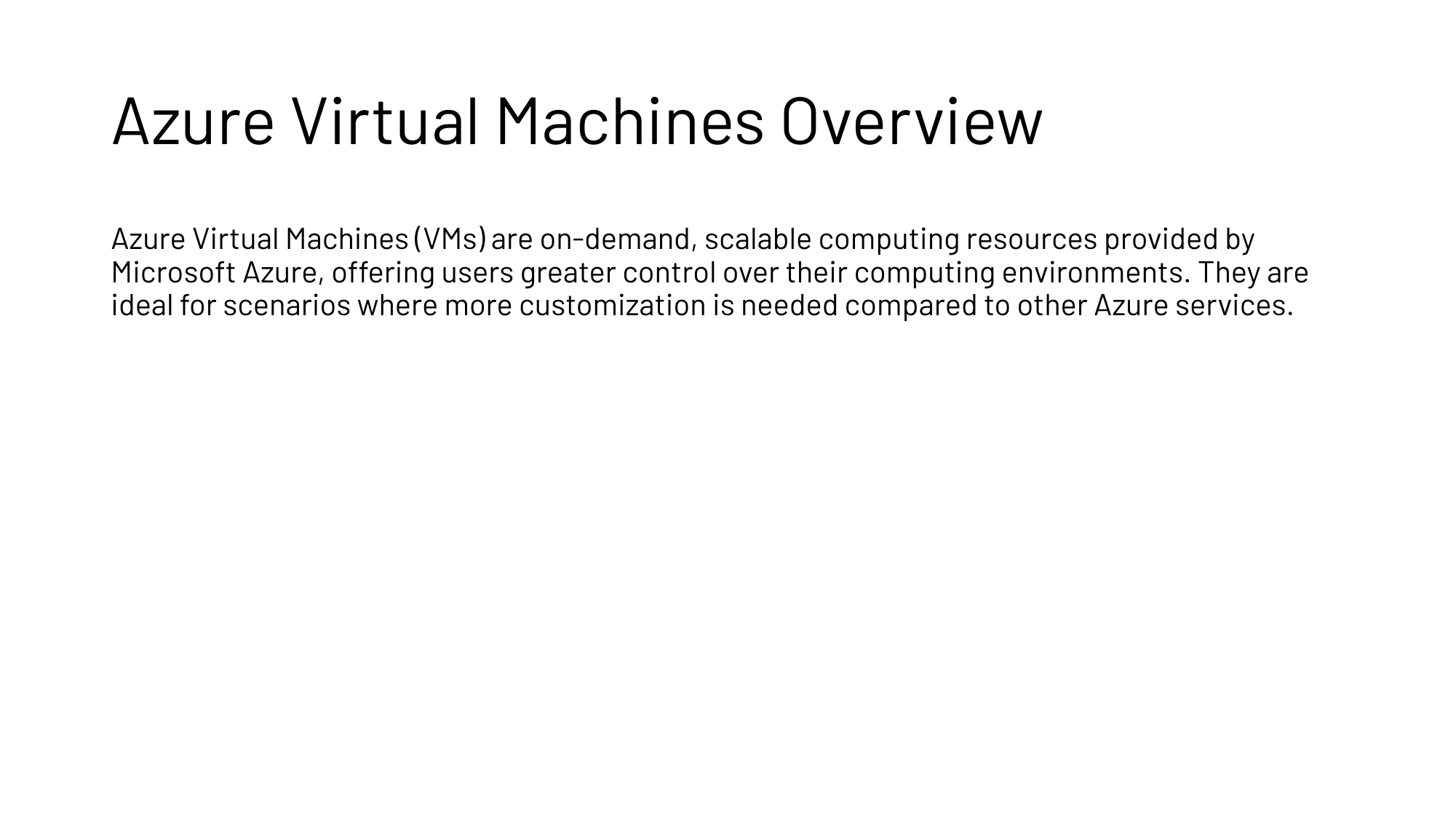

# Azure Virtual Machines Overview
Azure Virtual Machines (VMs) are on-demand, scalable computing resources provided by Microsoft Azure, offering users greater control over their computing environments. They are ideal for scenarios where more customization is needed compared to other Azure services.